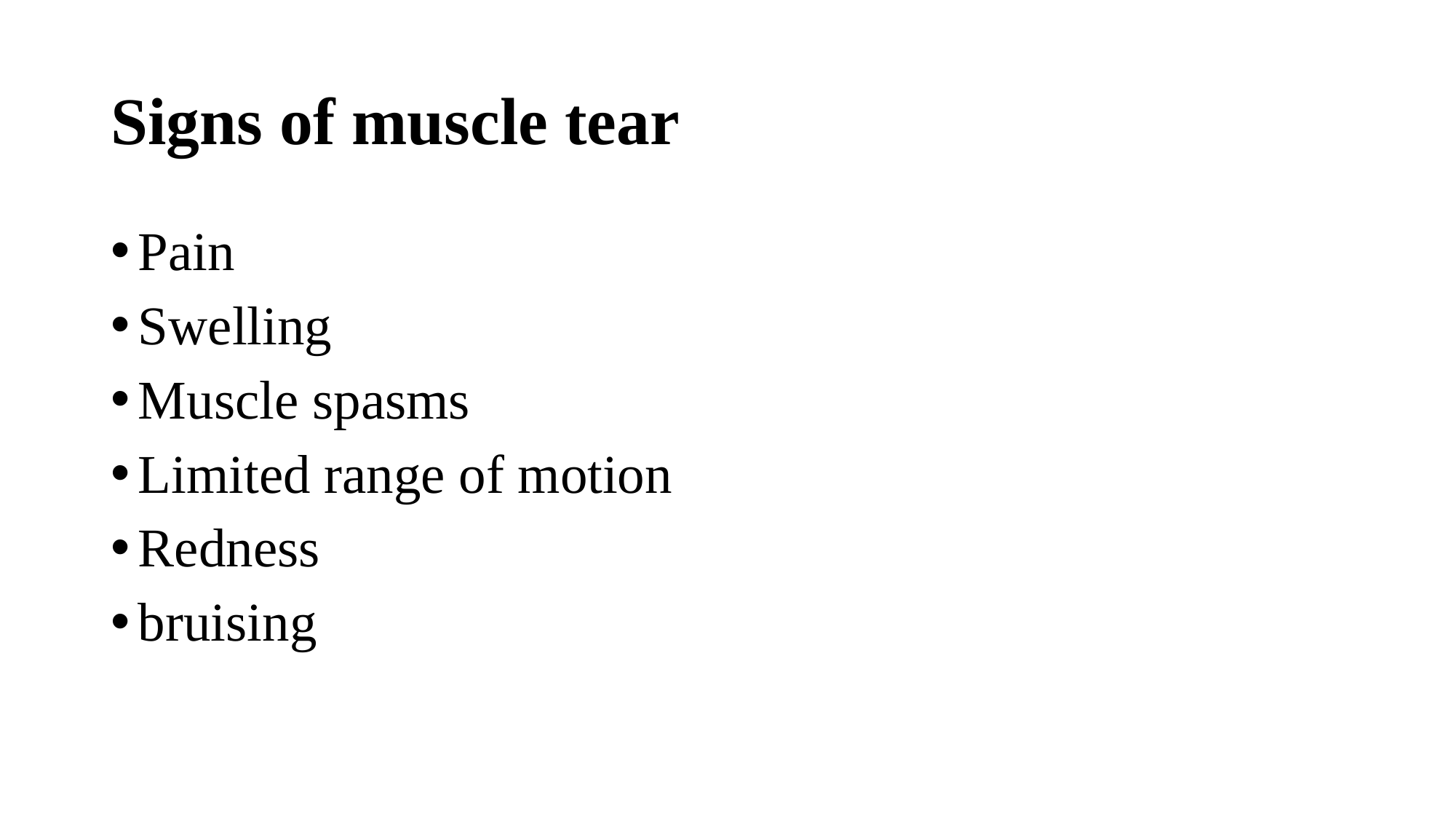

# Signs of muscle tear
Pain
Swelling
Muscle spasms
Limited range of motion
Redness
bruising